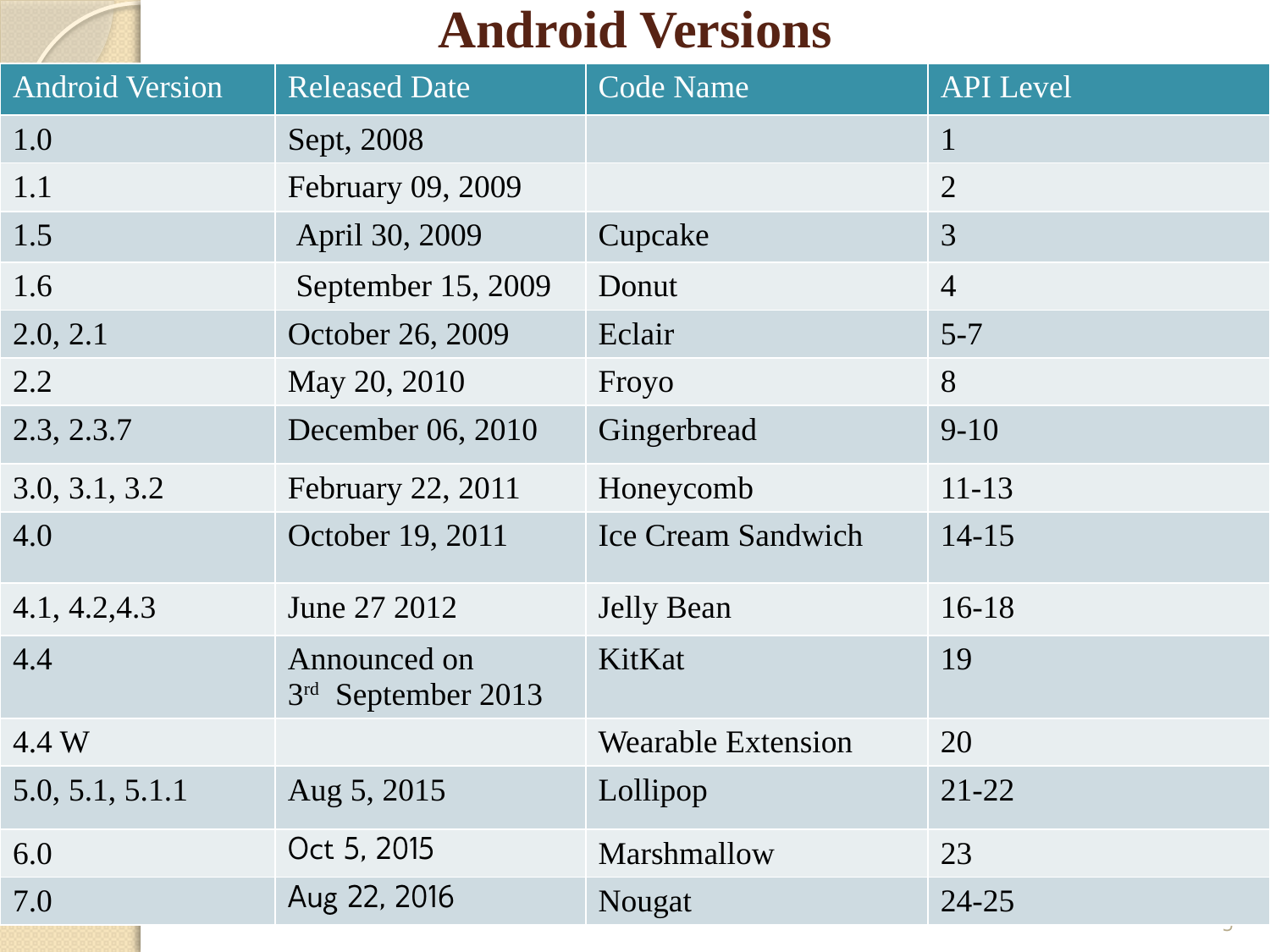

# Android Versions
| Android Version | Released Date | Code Name | API Level |
| --- | --- | --- | --- |
| 1.0 | Sept, 2008 |  | 1 |
| 1.1 | February 09, 2009 |  | 2 |
| 1.5 | April 30, 2009 | Cupcake | 3 |
| 1.6 | September 15, 2009 | Donut | 4 |
| 2.0, 2.1 | October 26, 2009 | Eclair | 5-7 |
| 2.2 | May 20, 2010 | Froyo | 8 |
| 2.3, 2.3.7 | December 06, 2010 | Gingerbread | 9-10 |
| 3.0, 3.1, 3.2 | February 22, 2011 | Honeycomb | 11-13 |
| 4.0 | October 19, 2011 | Ice Cream Sandwich | 14-15 |
| 4.1, 4.2,4.3 | June 27 2012 | Jelly Bean | 16-18 |
| 4.4 | Announced on 3rd September 2013 | KitKat | 19 |
| 4.4 W |  | Wearable Extension | 20 |
| 5.0, 5.1, 5.1.1 | Aug 5, 2015 | Lollipop | 21-22 |
| 6.0 | Oct 5, 2015 | Marshmallow | 23 |
| 7.0 | Aug 22, 2016 | Nougat | 24-25 |

5